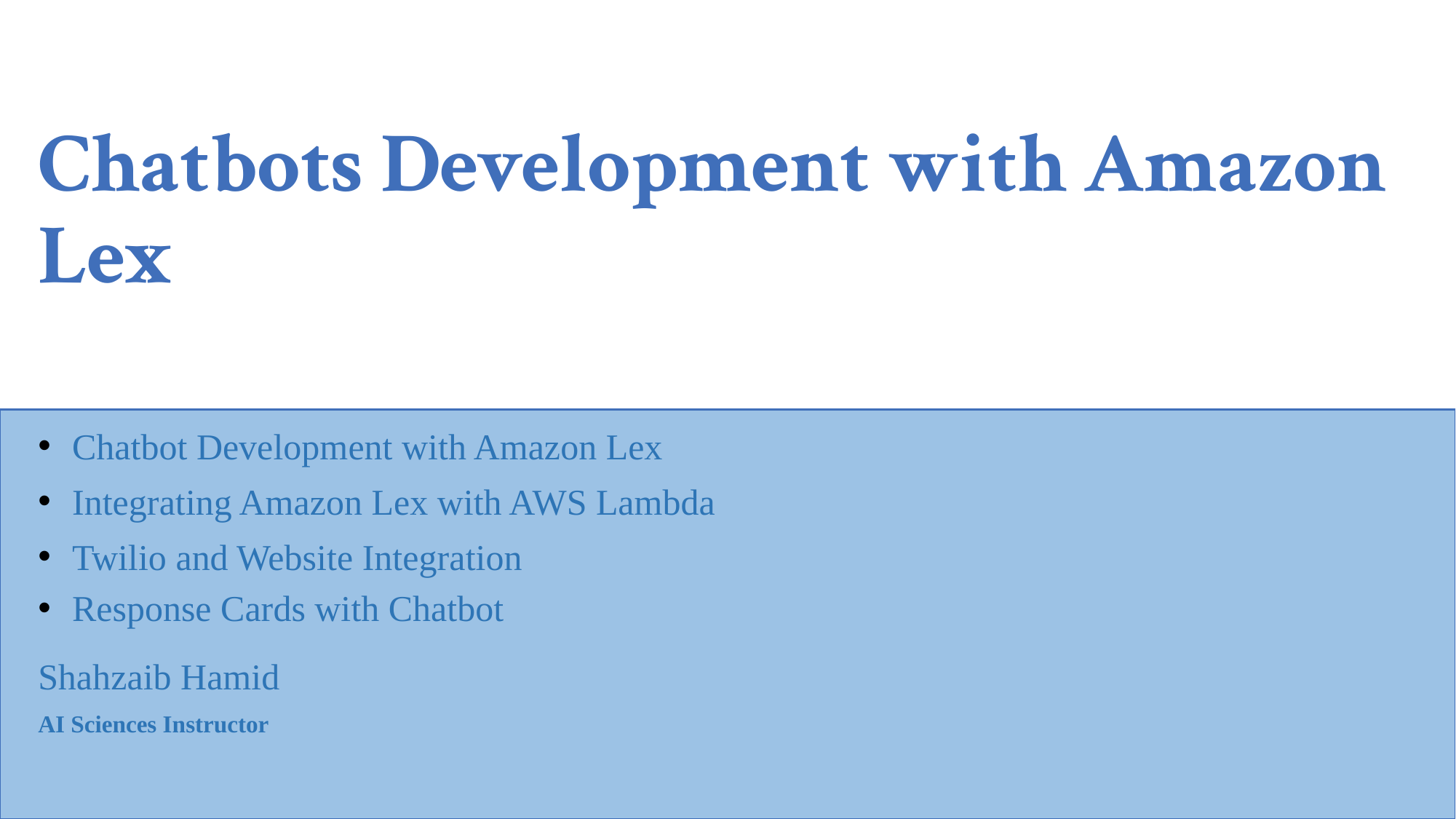

Chatbots Development with Amazon Lex
Chatbot Development with Amazon Lex
Integrating Amazon Lex with AWS Lambda
Twilio and Website Integration
Response Cards with Chatbot
Shahzaib Hamid
AI Sciences Instructor